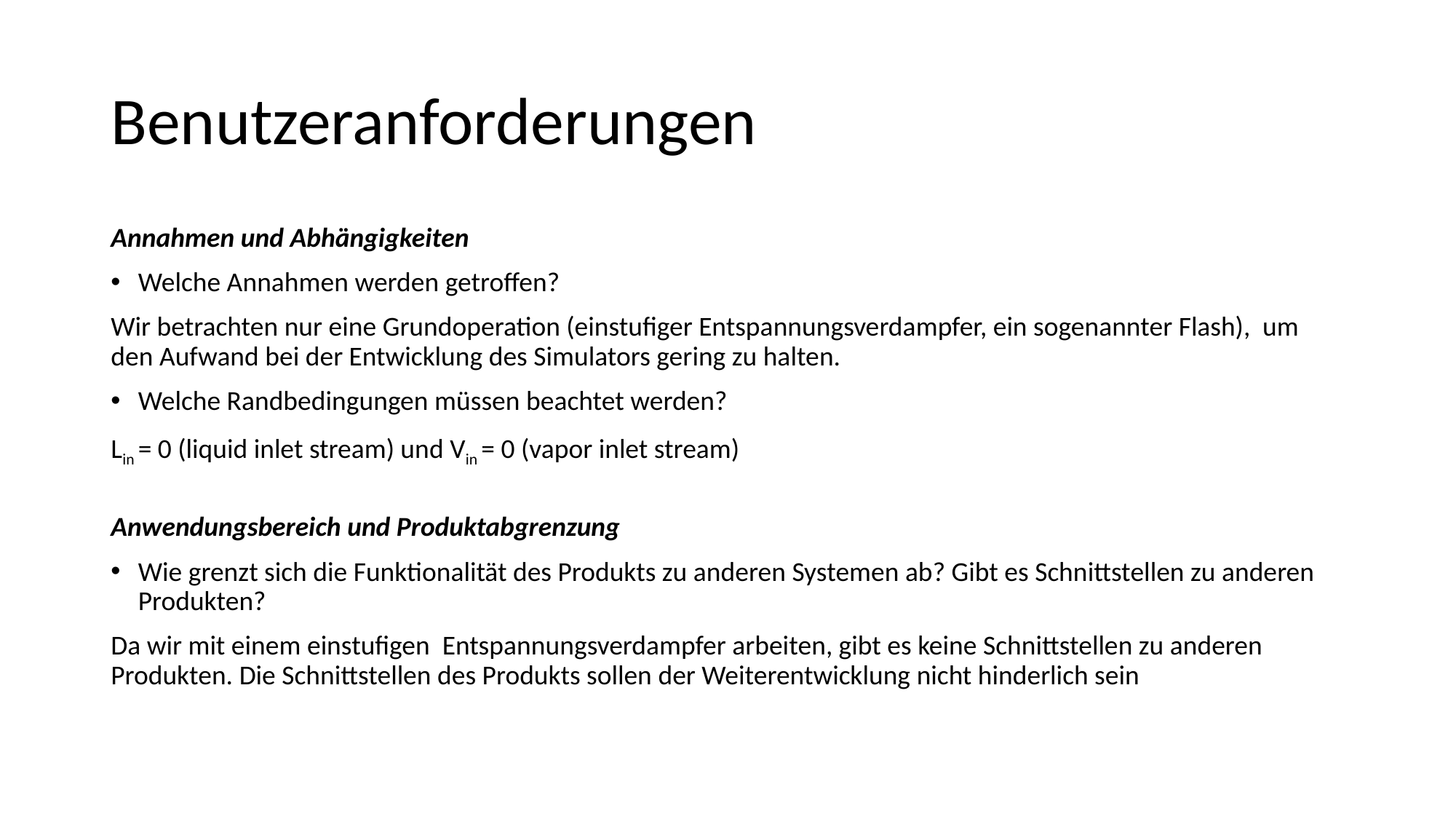

# Benutzeranforderungen
Annahmen und Abhängigkeiten
Welche Annahmen werden getroffen?
Wir betrachten nur eine Grundoperation (einstufiger Entspannungsverdampfer, ein sogenannter Flash),  um den Aufwand bei der Entwicklung des Simulators gering zu halten.
Welche Randbedingungen müssen beachtet werden?
Lin = 0 (liquid inlet stream) und Vin = 0 (vapor inlet stream)

Anwendungsbereich und Produktabgrenzung
Wie grenzt sich die Funktionalität des Produkts zu anderen Systemen ab? Gibt es Schnittstellen zu anderen Produkten?
Da wir mit einem einstufigen  Entspannungsverdampfer arbeiten, gibt es keine Schnittstellen zu anderen Produkten. Die Schnittstellen des Produkts sollen der Weiterentwicklung nicht hinderlich sein